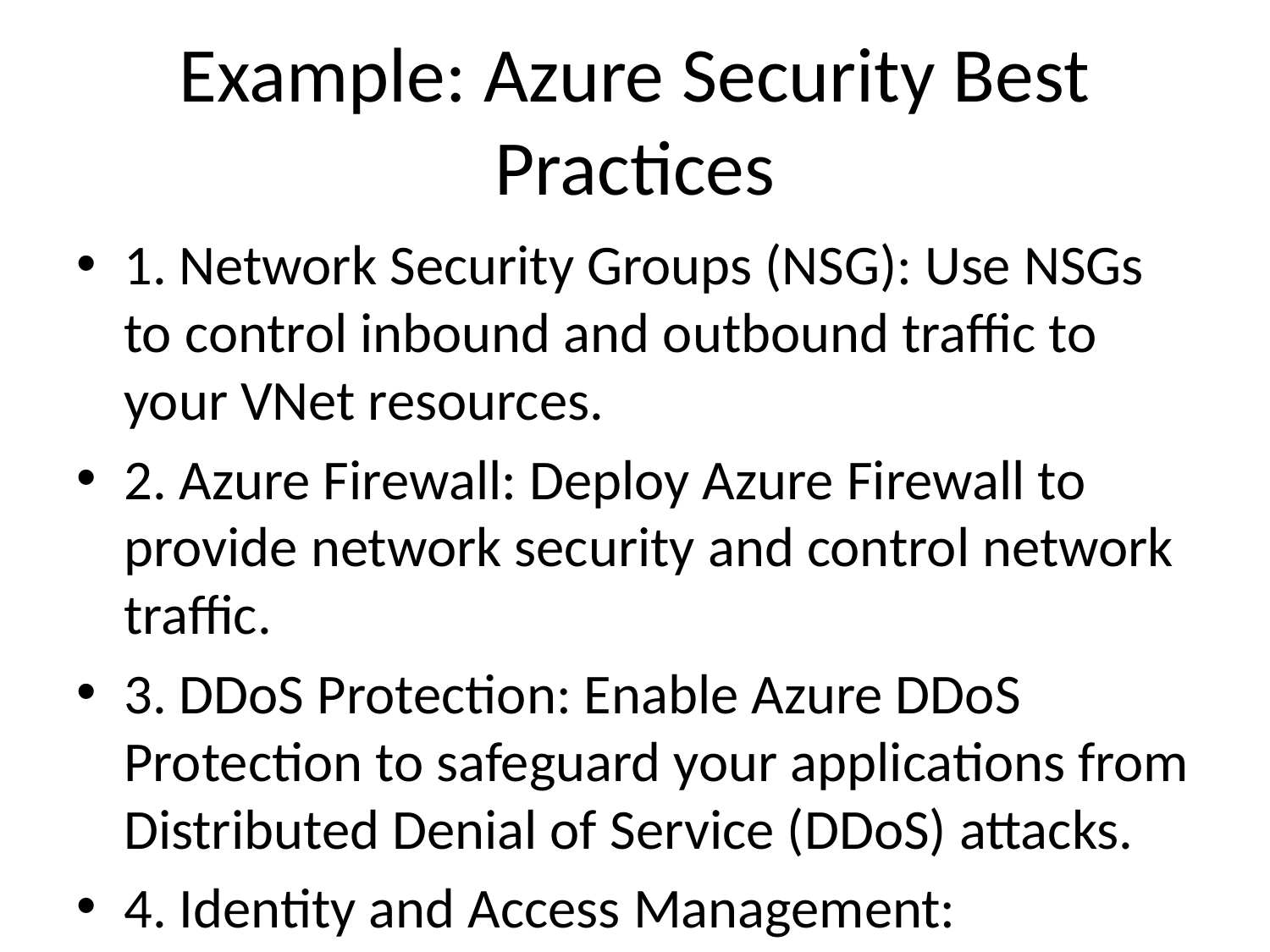

# Example: Azure Security Best Practices
1. Network Security Groups (NSG): Use NSGs to control inbound and outbound traffic to your VNet resources.
2. Azure Firewall: Deploy Azure Firewall to provide network security and control network traffic.
3. DDoS Protection: Enable Azure DDoS Protection to safeguard your applications from Distributed Denial of Service (DDoS) attacks.
4. Identity and Access Management: Implement Azure Active Directory (Azure AD) for secure access to resources.
5. Encryption: Use Azure Key Vault to manage and store encryption keys securely.